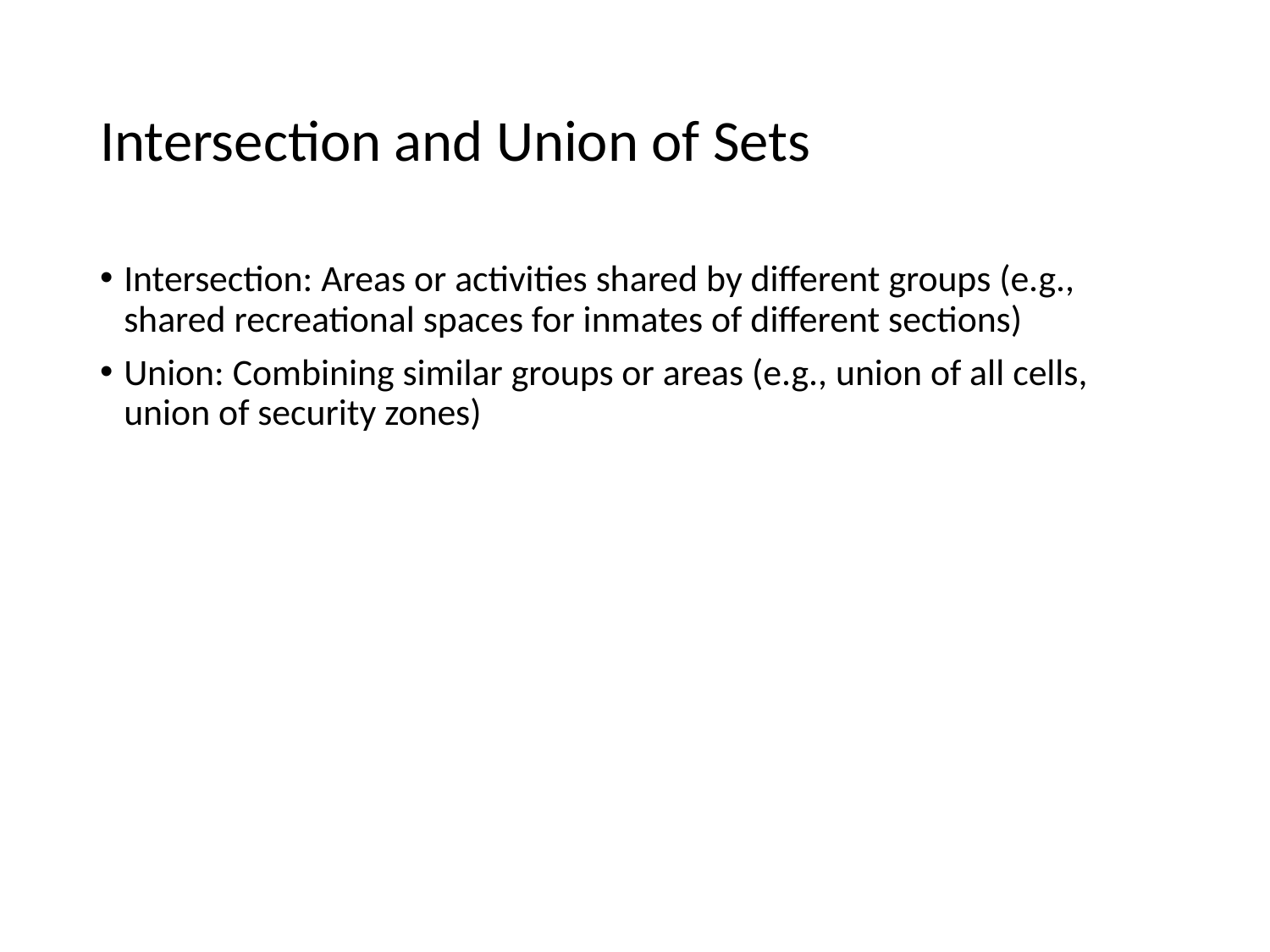

# Intersection and Union of Sets
Intersection: Areas or activities shared by different groups (e.g., shared recreational spaces for inmates of different sections)
Union: Combining similar groups or areas (e.g., union of all cells, union of security zones)